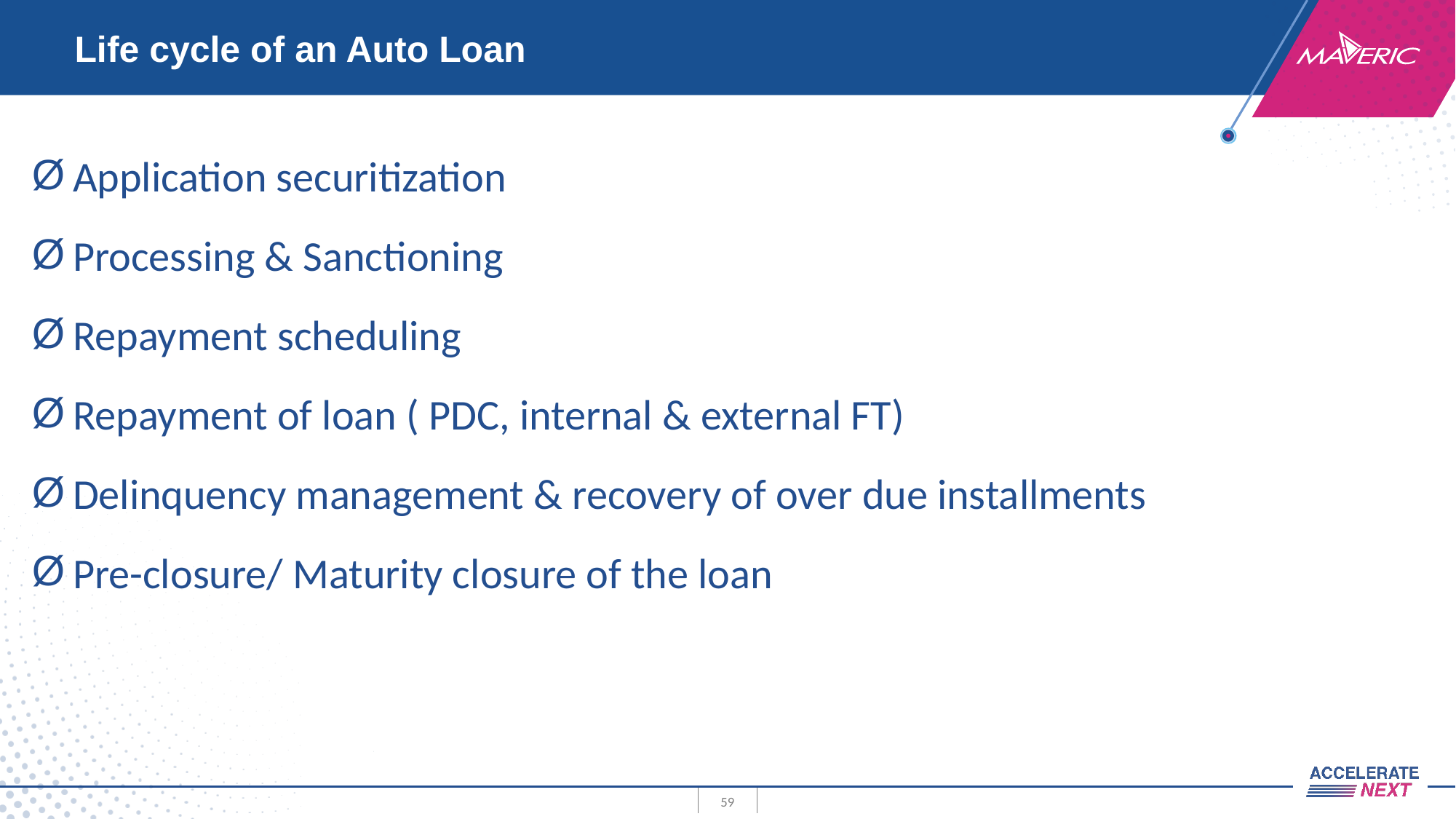

# Life cycle of an Auto Loan
Application securitization
Processing & Sanctioning
Repayment scheduling
Repayment of loan ( PDC, internal & external FT)
Delinquency management & recovery of over due installments
Pre-closure/ Maturity closure of the loan

59